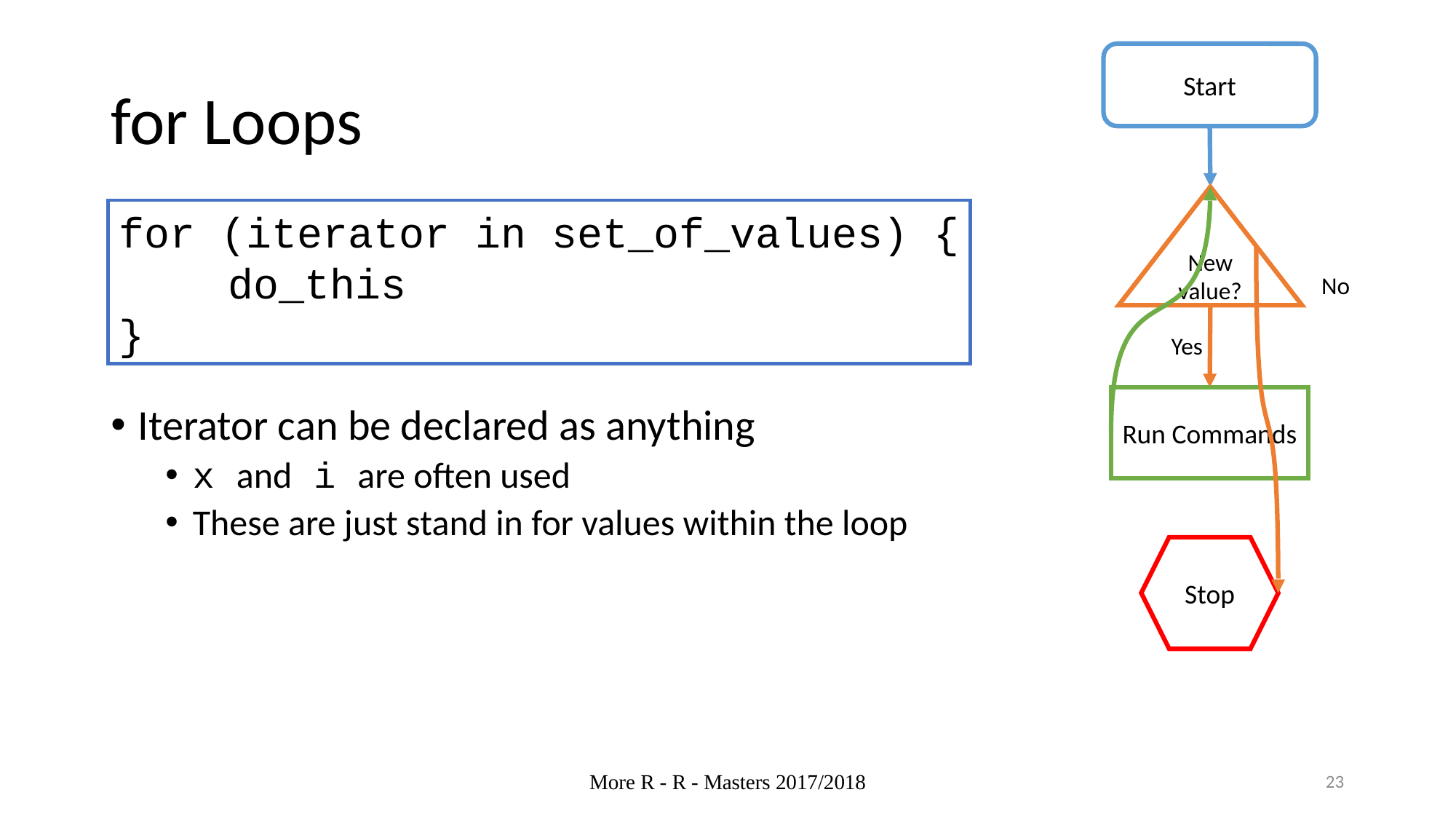

# for Loops
Start
New value?
No
Yes
Run Commands
Stop
for (iterator in set_of_values) {
	do_this
}
Iterator can be declared as anything
x and i are often used
These are just stand in for values within the loop
More R - R - Masters 2017/2018
23